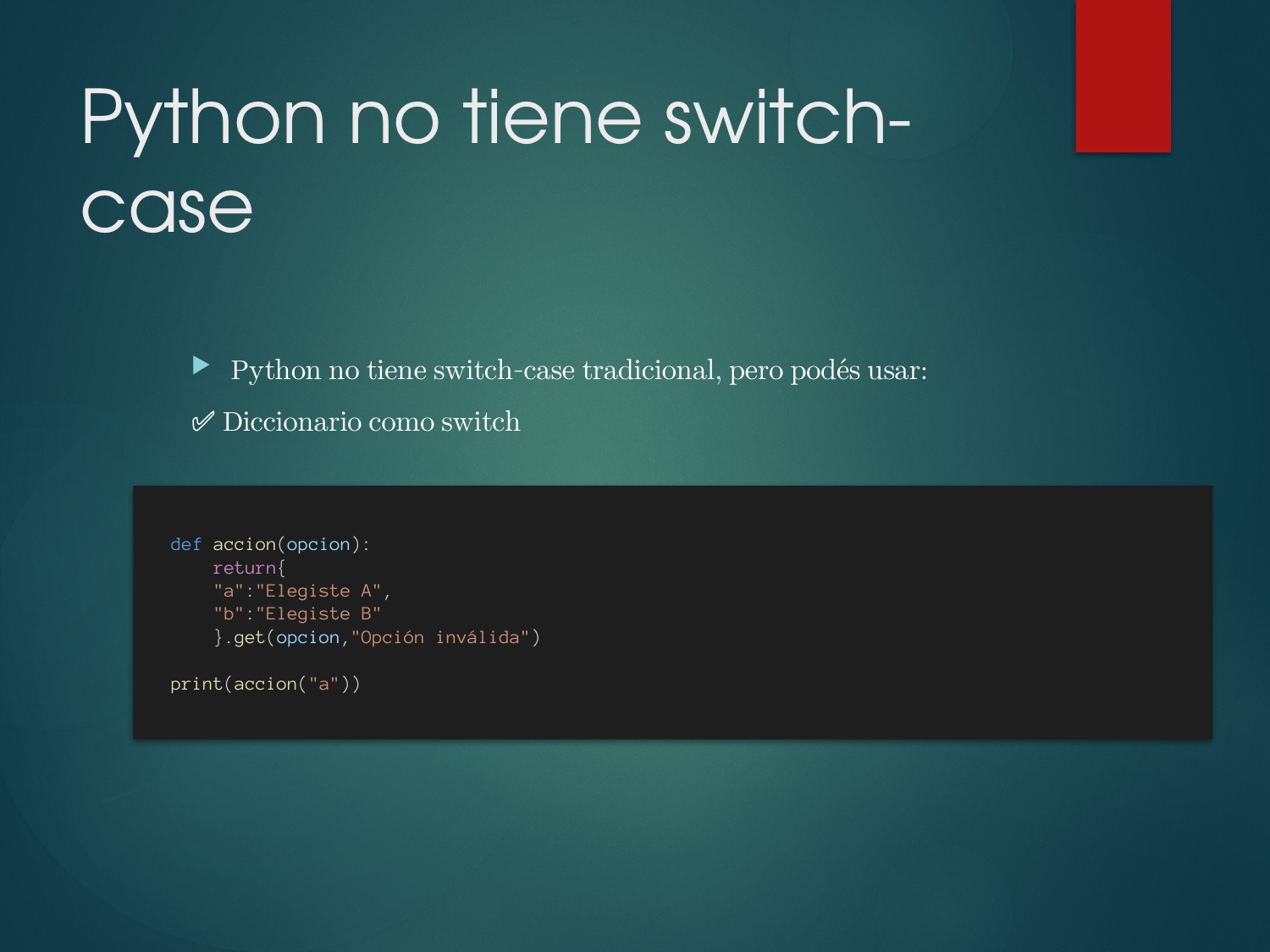

# Python no tiene switch-case

Python no tiene switch-case tradicional, pero podés usar:
✅ Diccionario como switch
def accion(opcion):
    return{
    "a":"Elegiste A",
    "b":"Elegiste B"
    }.get(opcion,"Opción inválida")

print(accion("a"))